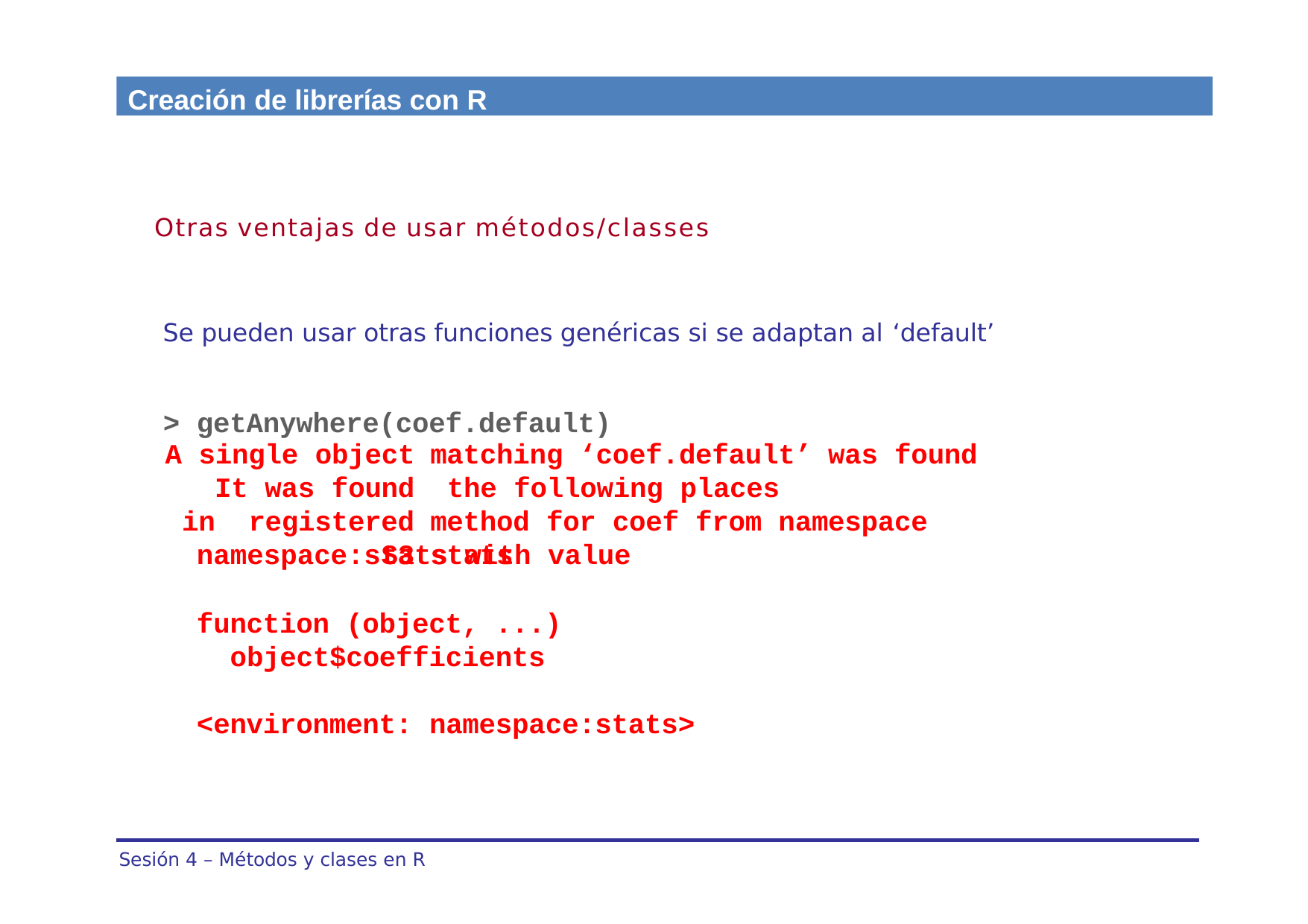

Creación de librerías con R
Otras ventajas de usar métodos/classes
Se pueden usar otras funciones genéricas si se adaptan al ‘default’

> getAnywhere(coef.default)
matching ‘coef.default’ was found  the following places
method for coef from namespace stats
A single object  It was found in  registered S3
namespace:stats with value

function (object, ...)
  object$coefficients

<environment: namespace:stats>

Sesión 4 – Métodos y clases en R